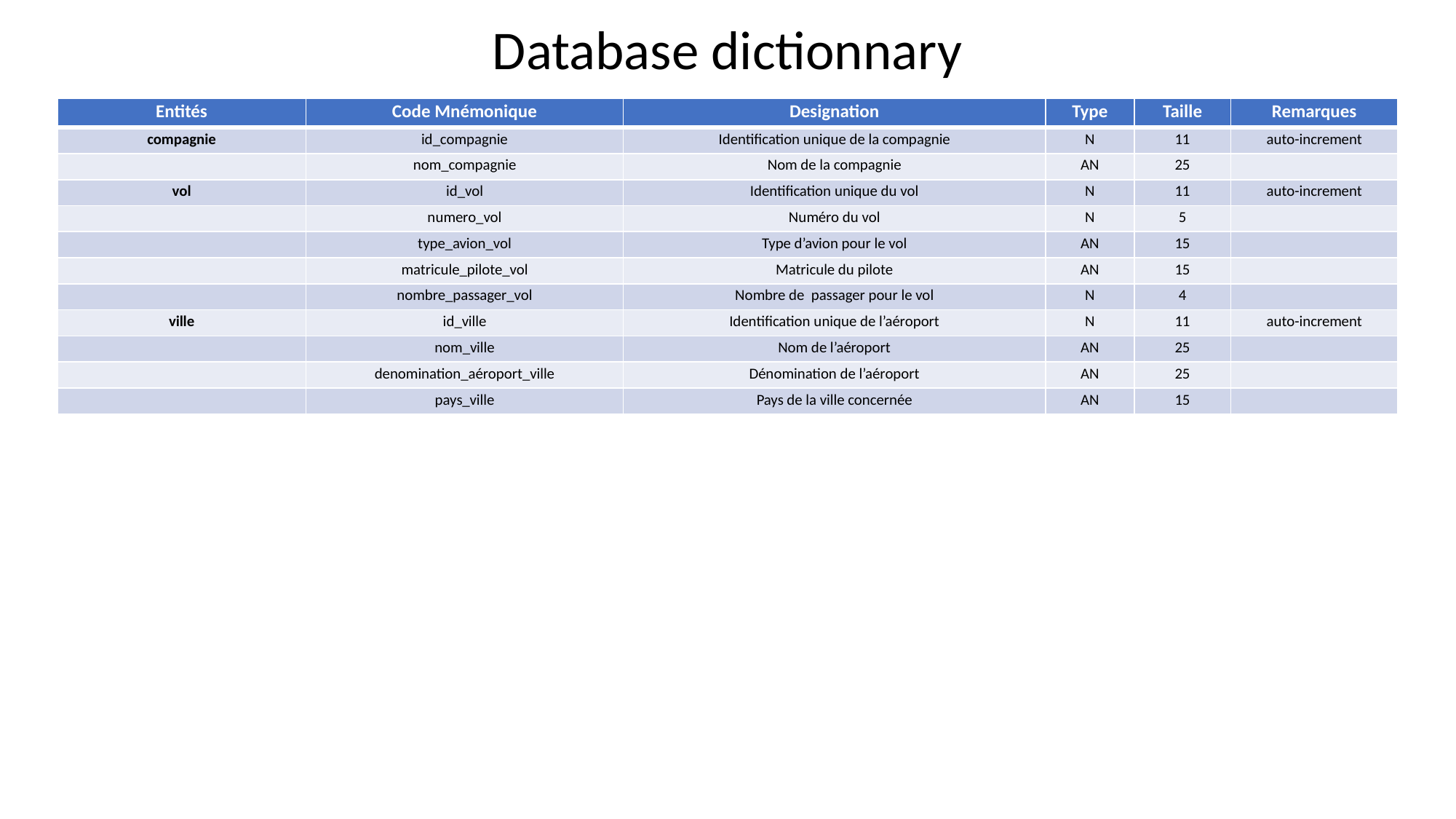

# Database dictionnary
| Entités | Code Mnémonique | Designation | Type | Taille | Remarques |
| --- | --- | --- | --- | --- | --- |
| compagnie | id\_compagnie | Identification unique de la compagnie | N | 11 | auto-increment |
|  | nom\_compagnie | Nom de la compagnie | AN | 25 |  |
| vol | id\_vol | Identification unique du vol | N | 11 | auto-increment |
|  | numero\_vol | Numéro du vol | N | 5 |  |
|  | type\_avion\_vol | Type d’avion pour le vol | AN | 15 |  |
|  | matricule\_pilote\_vol | Matricule du pilote | AN | 15 |  |
|  | nombre\_passager\_vol | Nombre de passager pour le vol | N | 4 |  |
| ville | id\_ville | Identification unique de l’aéroport | N | 11 | auto-increment |
|  | nom\_ville | Nom de l’aéroport | AN | 25 |  |
|  | denomination\_aéroport\_ville | Dénomination de l’aéroport | AN | 25 |  |
|  | pays\_ville | Pays de la ville concernée | AN | 15 |  |